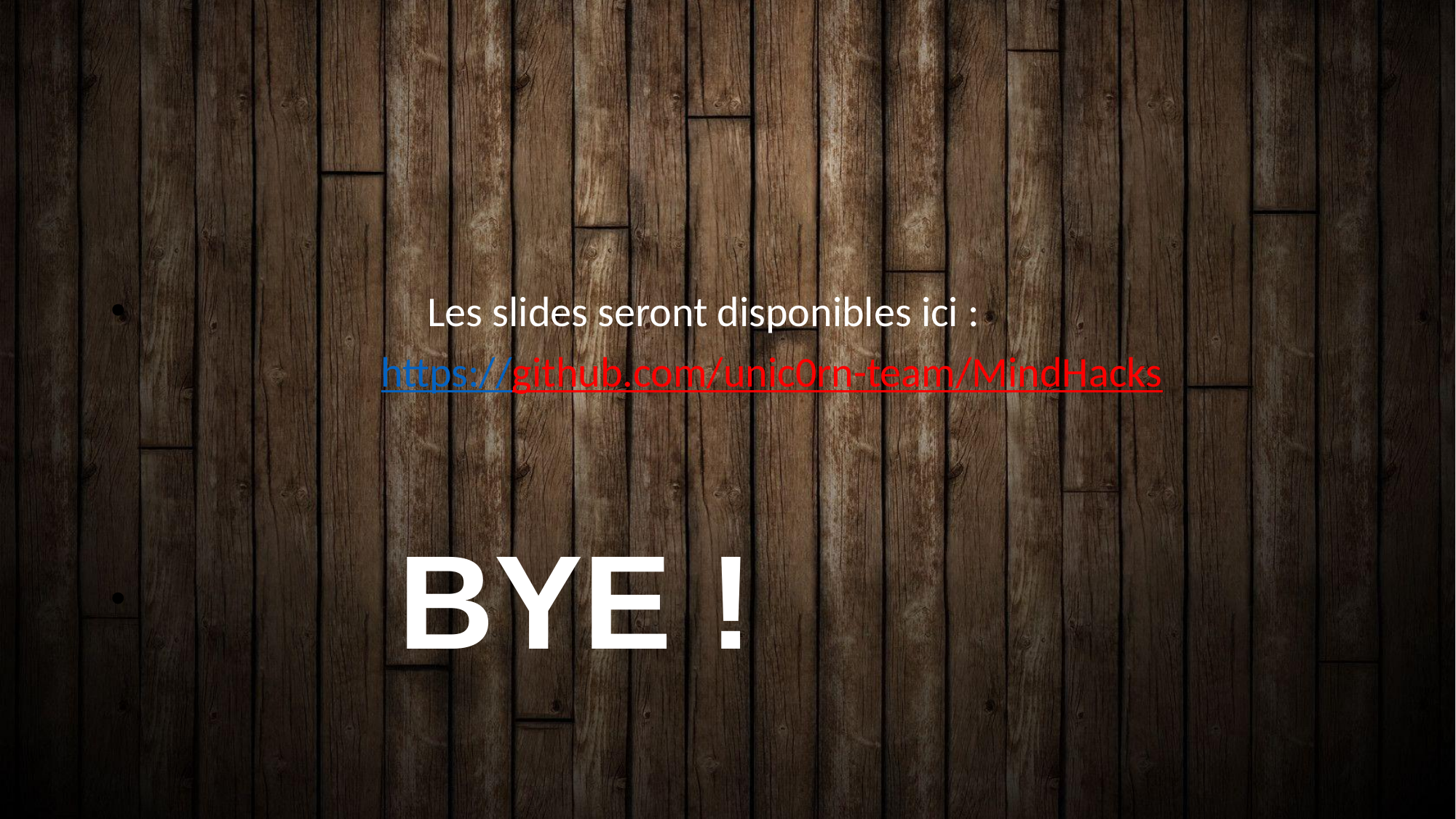

Les slides seront disponibles ici :
                            https://github.com/unic0rn-team/MindHacks

                      BYE !